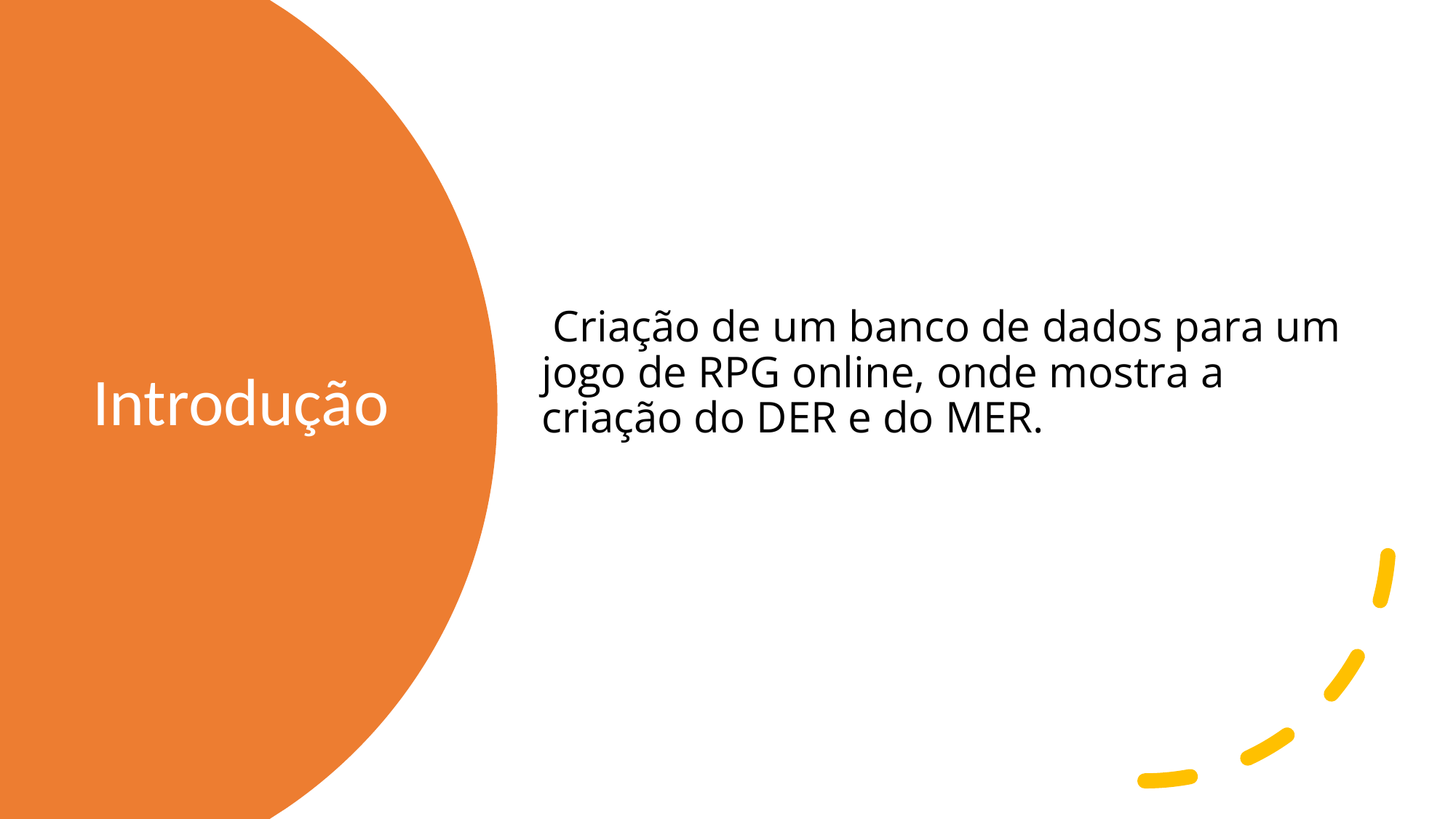

Criação de um banco de dados para um jogo de RPG online, onde mostra a criação do DER e do MER.

# Introdução